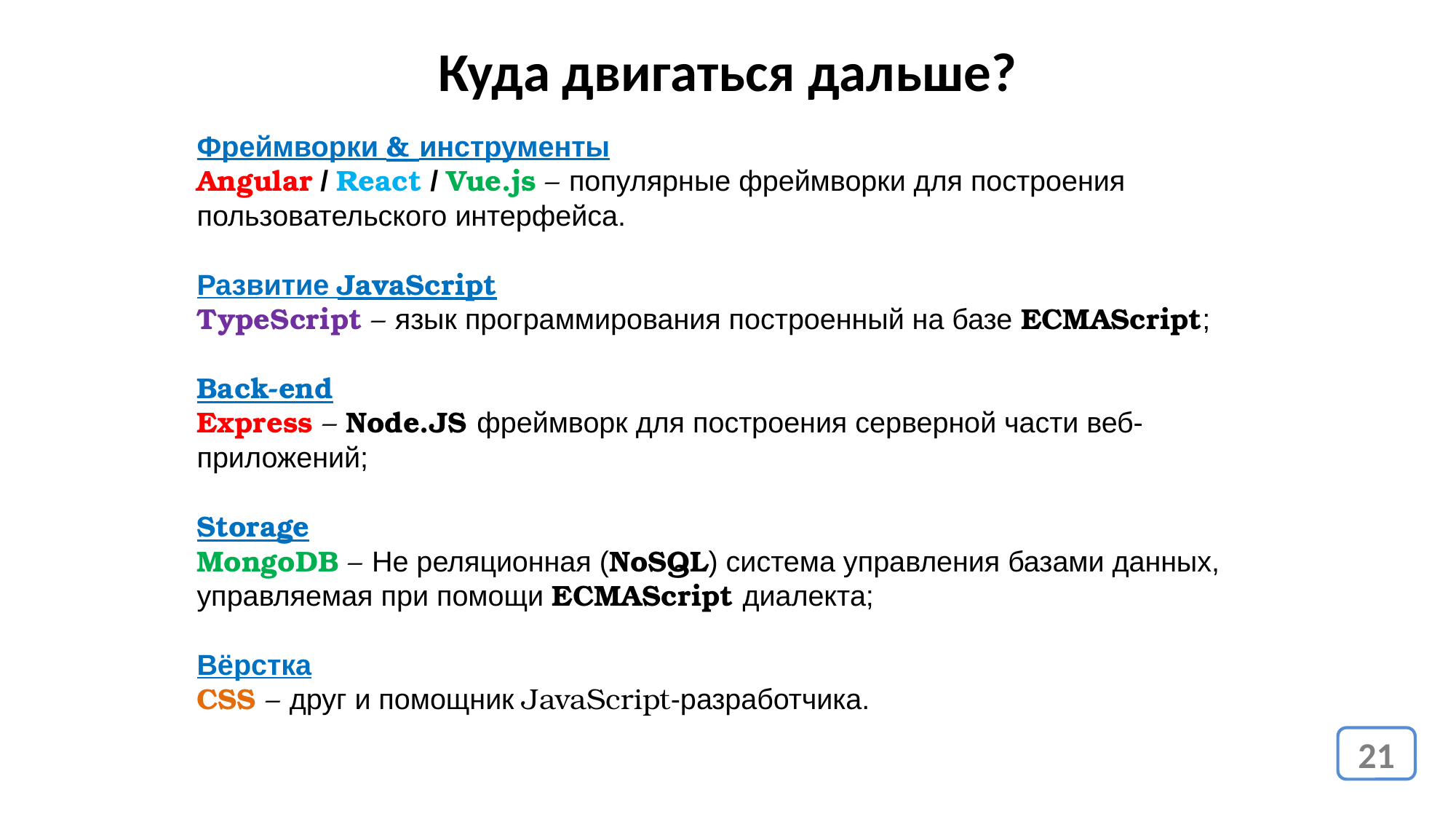

Куда двигаться дальше?
Фреймворки & инструменты
Angular / React / Vue.js – популярные фреймворки для построения пользовательского интерфейса.

Развитие JavaScript
TypeScript – язык программирования построенный на базе ECMAScript;

Back-end
Express – Node.JS фреймворк для построения серверной части веб-приложений;

Storage
MongoDB – Не реляционная (NoSQL) система управления базами данных, управляемая при помощи ECMAScript диалекта;

Вёрстка
CSS – друг и помощник JavaScript-разработчика.
21